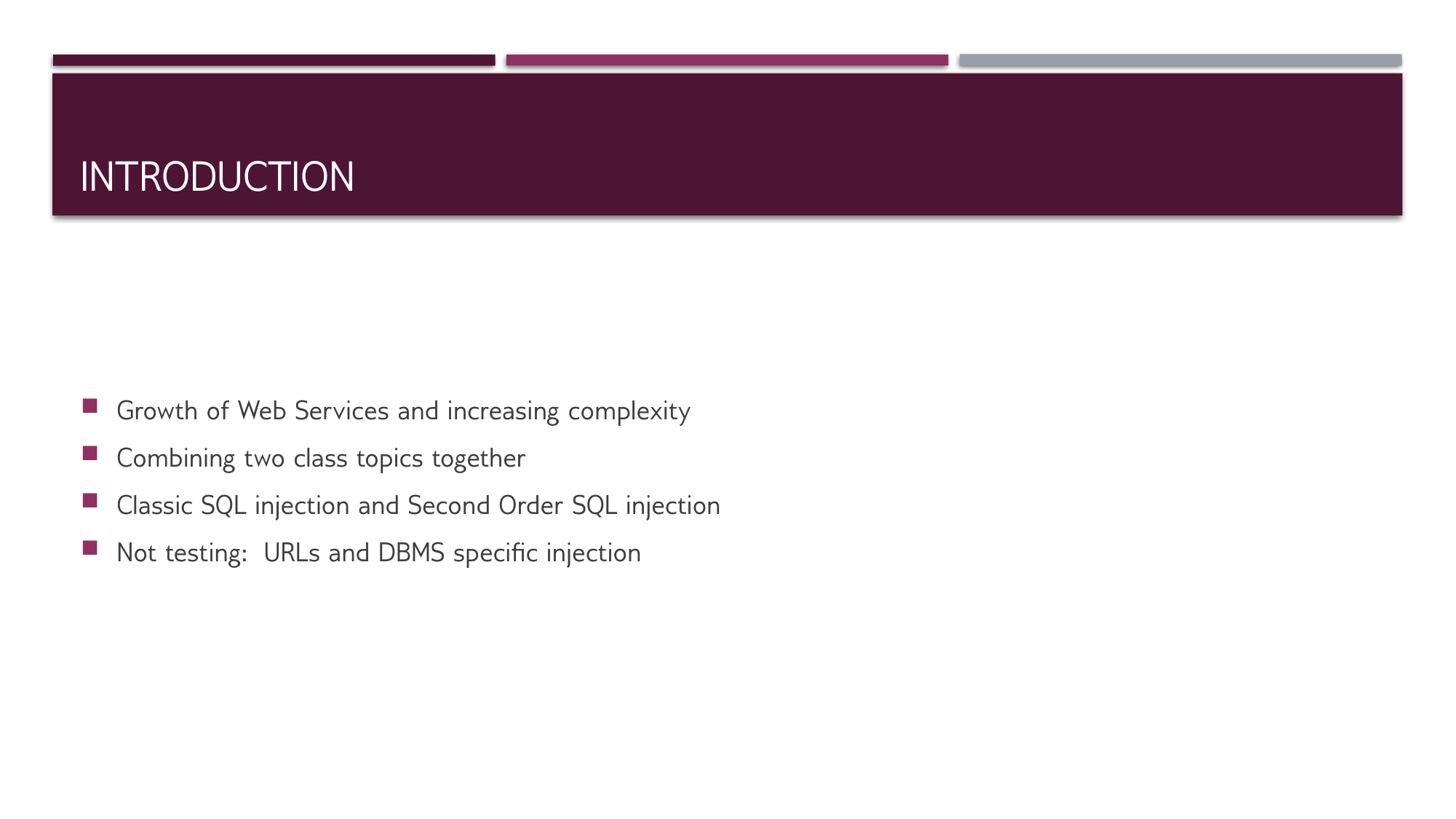

# Introduction
Growth of Web Services and increasing complexity
Combining two class topics together
Classic SQL injection and Second Order SQL injection
Not testing:  URLs and DBMS specific injection